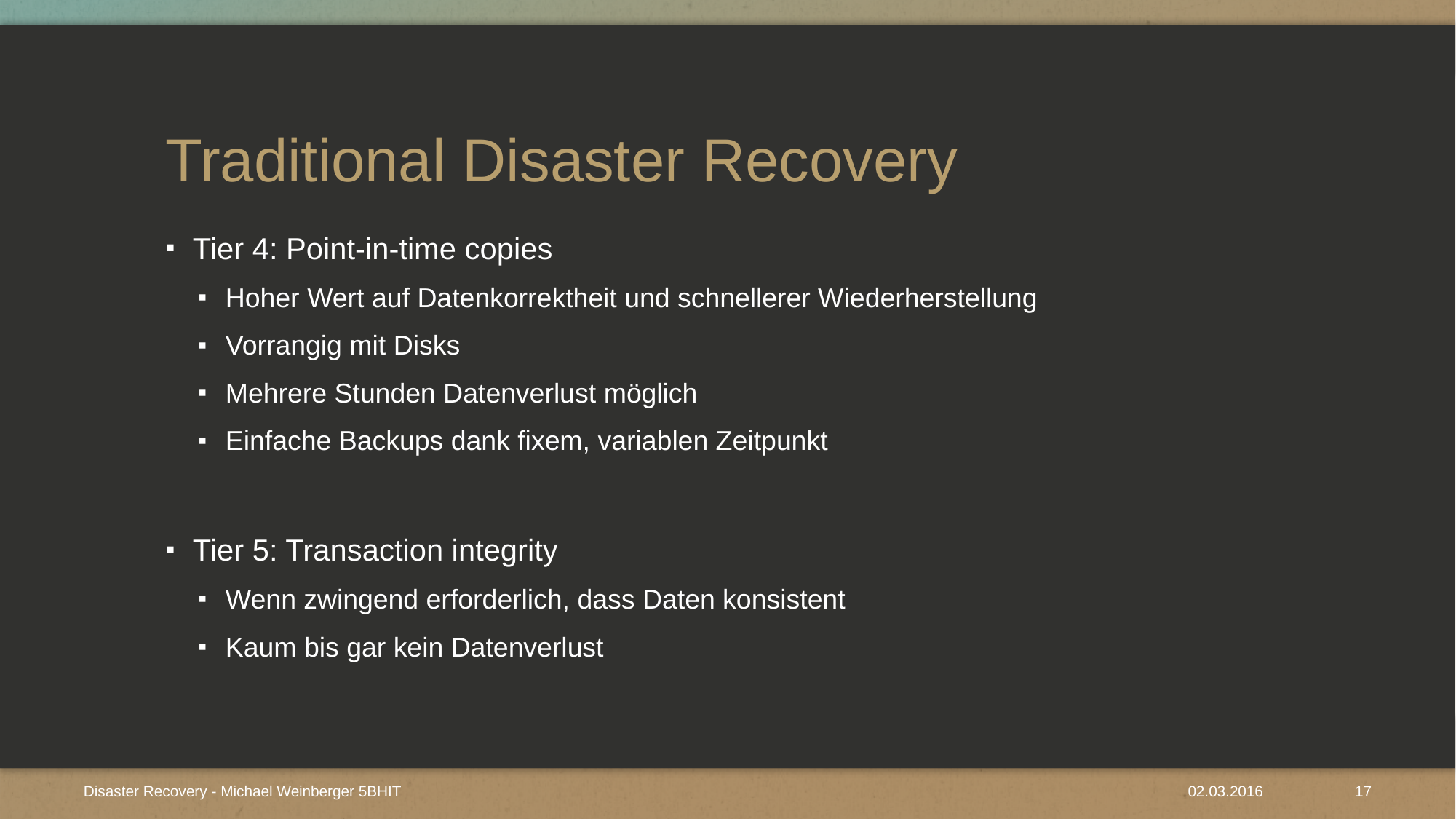

# Traditional Disaster Recovery
Tier 4: Point-in-time copies
Hoher Wert auf Datenkorrektheit und schnellerer Wiederherstellung
Vorrangig mit Disks
Mehrere Stunden Datenverlust möglich
Einfache Backups dank fixem, variablen Zeitpunkt

Tier 5: Transaction integrity
Wenn zwingend erforderlich, dass Daten konsistent
Kaum bis gar kein Datenverlust
Disaster Recovery - Michael Weinberger 5BHIT
02.03.2016
17